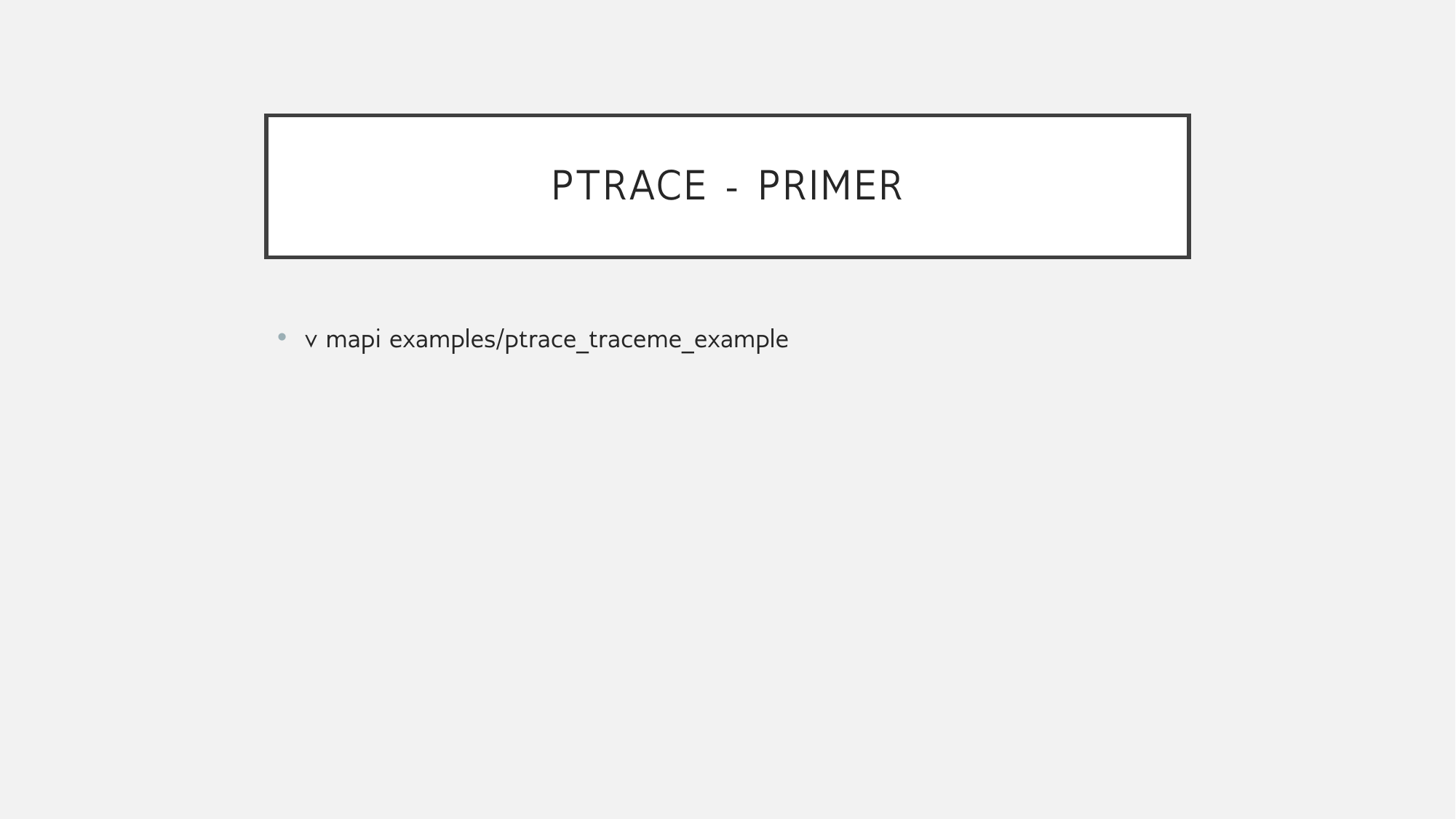

# PTRACE - PRIMER
v mapi examples/ptrace_traceme_example